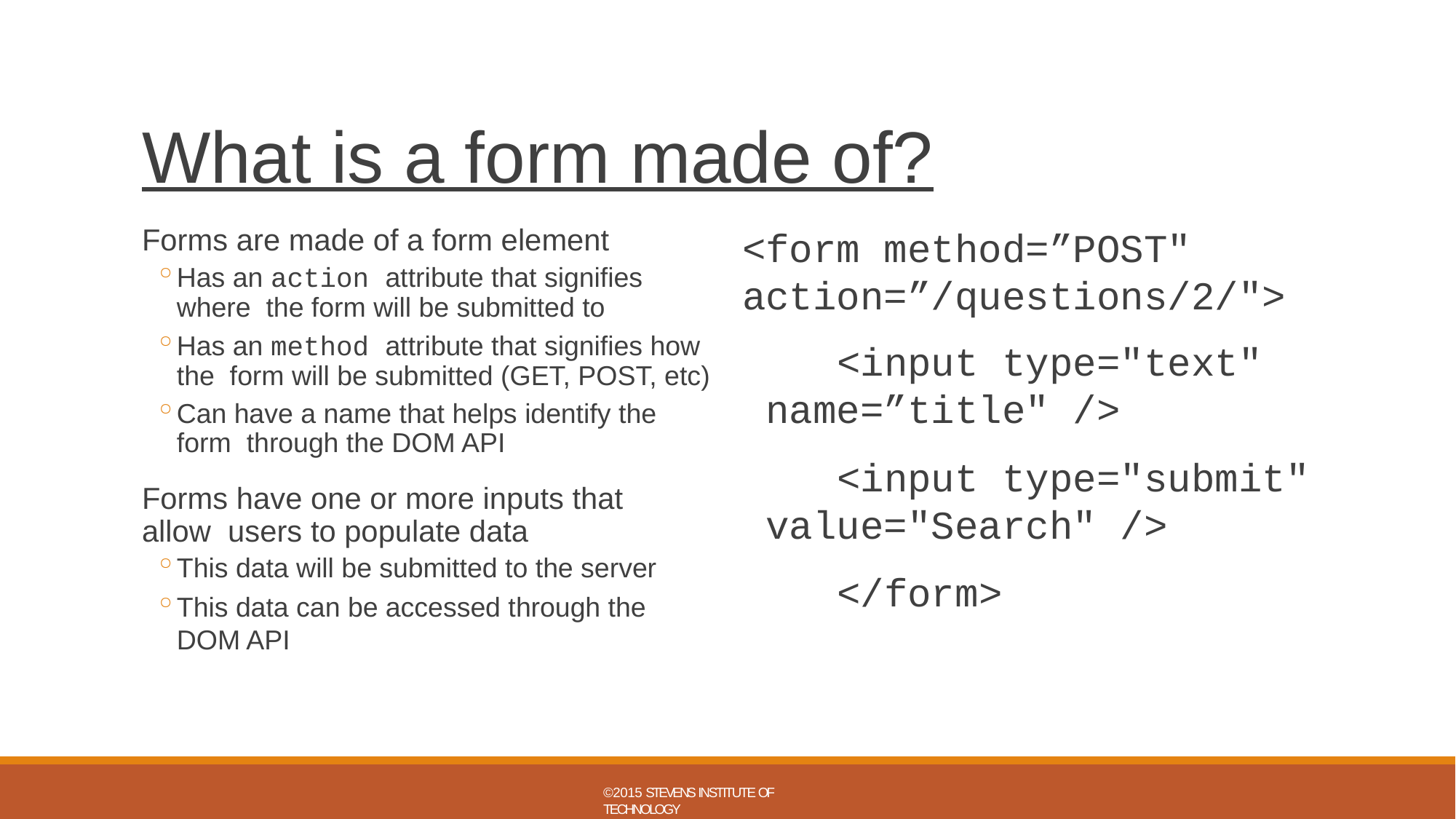

# What is a form made of?
Forms are made of a form element
Has an action attribute that signifies where  the form will be submitted to
Has an method attribute that signifies how the  form will be submitted (GET, POST, etc)
Can have a name that helps identify the form  through the DOM API
Forms have one or more inputs that allow  users to populate data
This data will be submitted to the server
This data can be accessed through the DOM API
<form method=”POST"  action=”/questions/2/">
<input type="text"  name=”title" />
<input type="submit"  value="Search" />
</form>
©2015 STEVENS INSTITUTE OF TECHNOLOGY